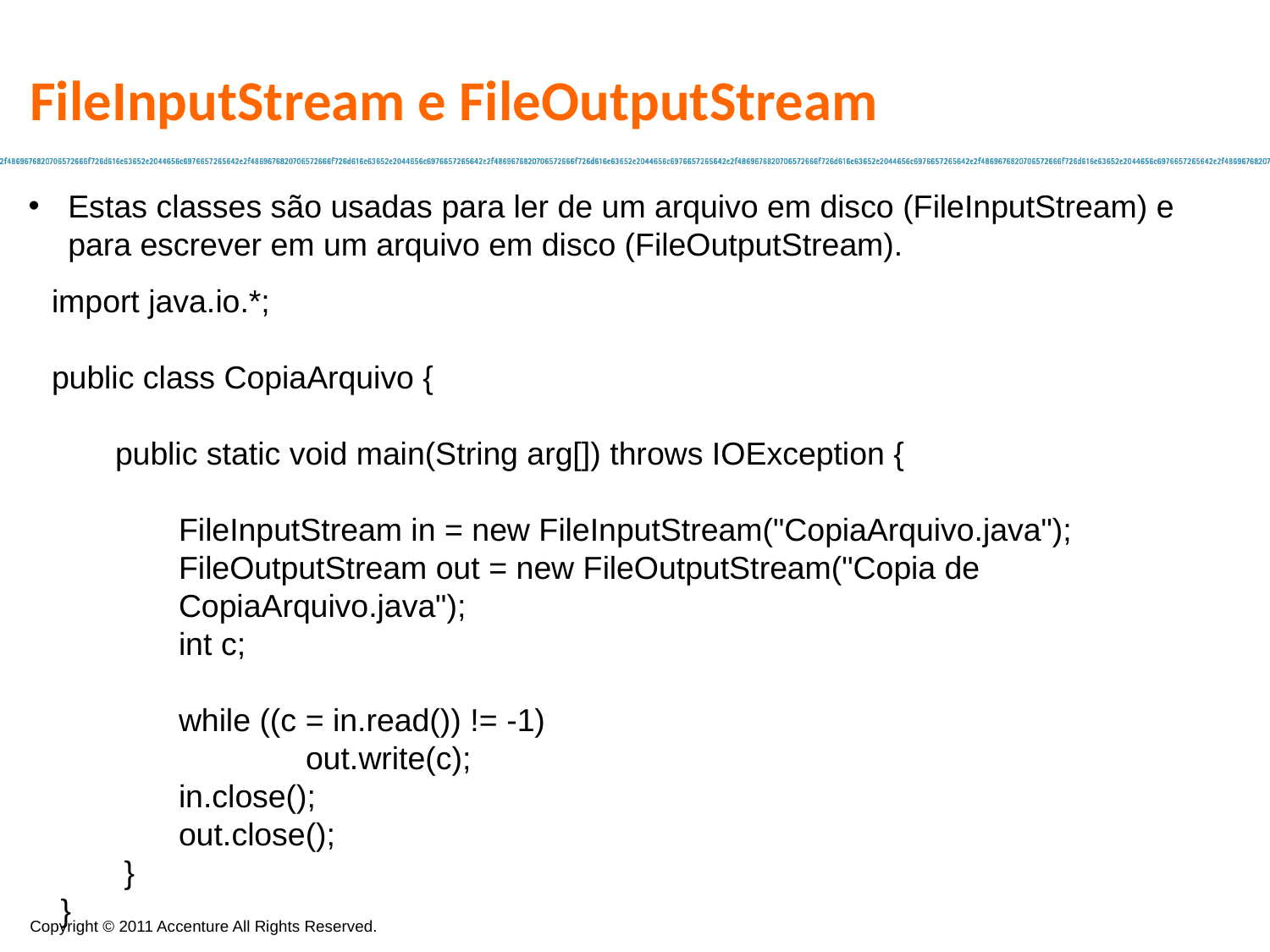

FileInputStream e FileOutputStream
Estas classes são usadas para ler de um arquivo em disco (FileInputStream) e para escrever em um arquivo em disco (FileOutputStream).
import java.io.*;

public class CopiaArquivo {

public static void main(String arg[]) throws IOException {

FileInputStream in = new FileInputStream("CopiaArquivo.java");
FileOutputStream out = new FileOutputStream("Copia de CopiaArquivo.java");
int c;

while ((c = in.read()) != -1)
	out.write(c);
in.close();
out.close();
 }
 }